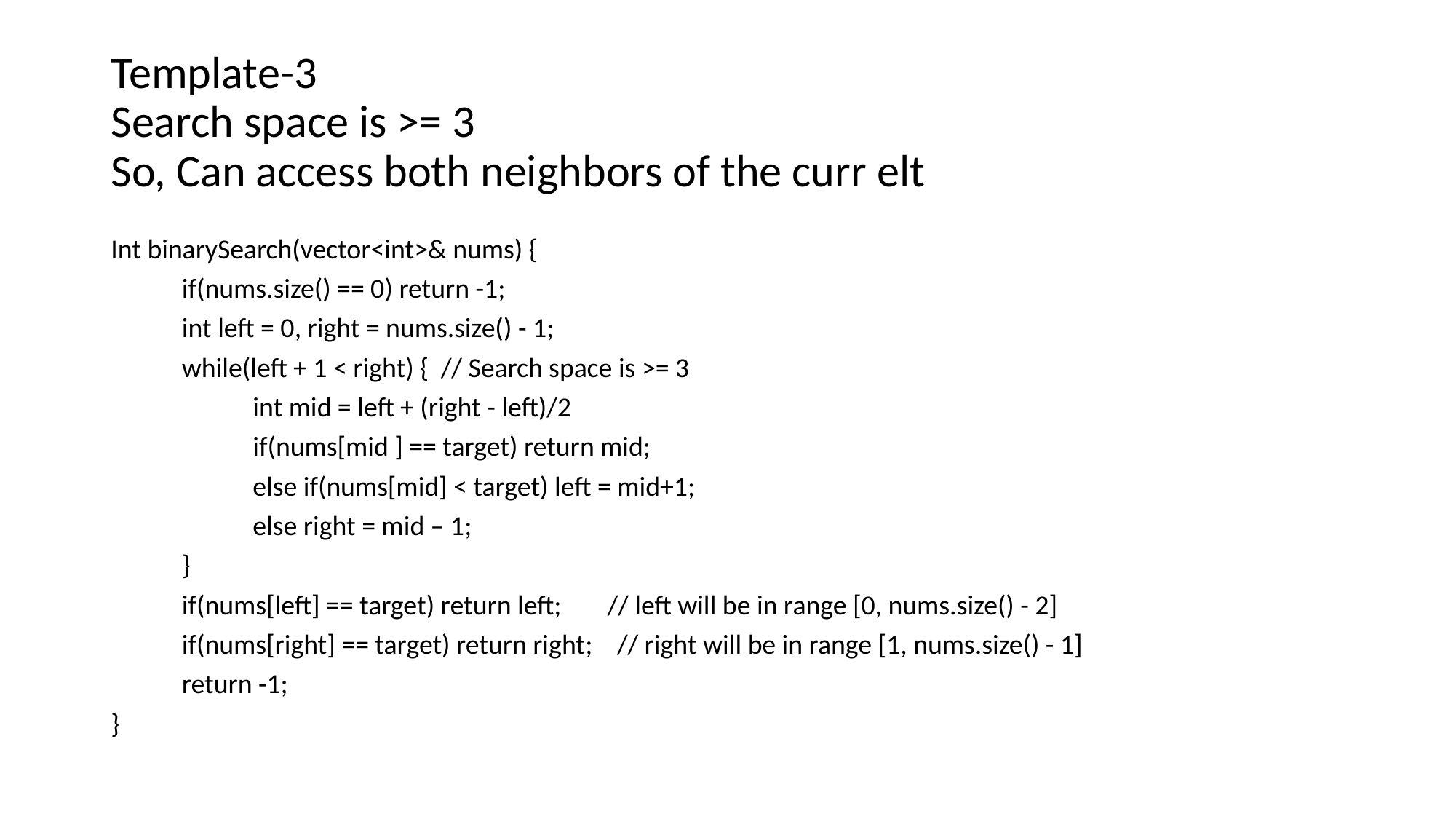

# Template-3 Search space is >= 3 So, Can access both neighbors of the curr elt
Int binarySearch(vector<int>& nums) {
	if(nums.size() == 0) return -1;
	int left = 0, right = nums.size() - 1;
	while(left + 1 < right) {  // Search space is >= 3
		int mid = left + (right - left)/2
		if(nums[mid ] == target) return mid;
		else if(nums[mid] < target) left = mid+1;
		else right = mid – 1;
	}
	if(nums[left] == target) return left;	// left will be in range [0, nums.size() - 2]
	if(nums[right] == target) return right;    // right will be in range [1, nums.size() - 1]
	return -1;
}